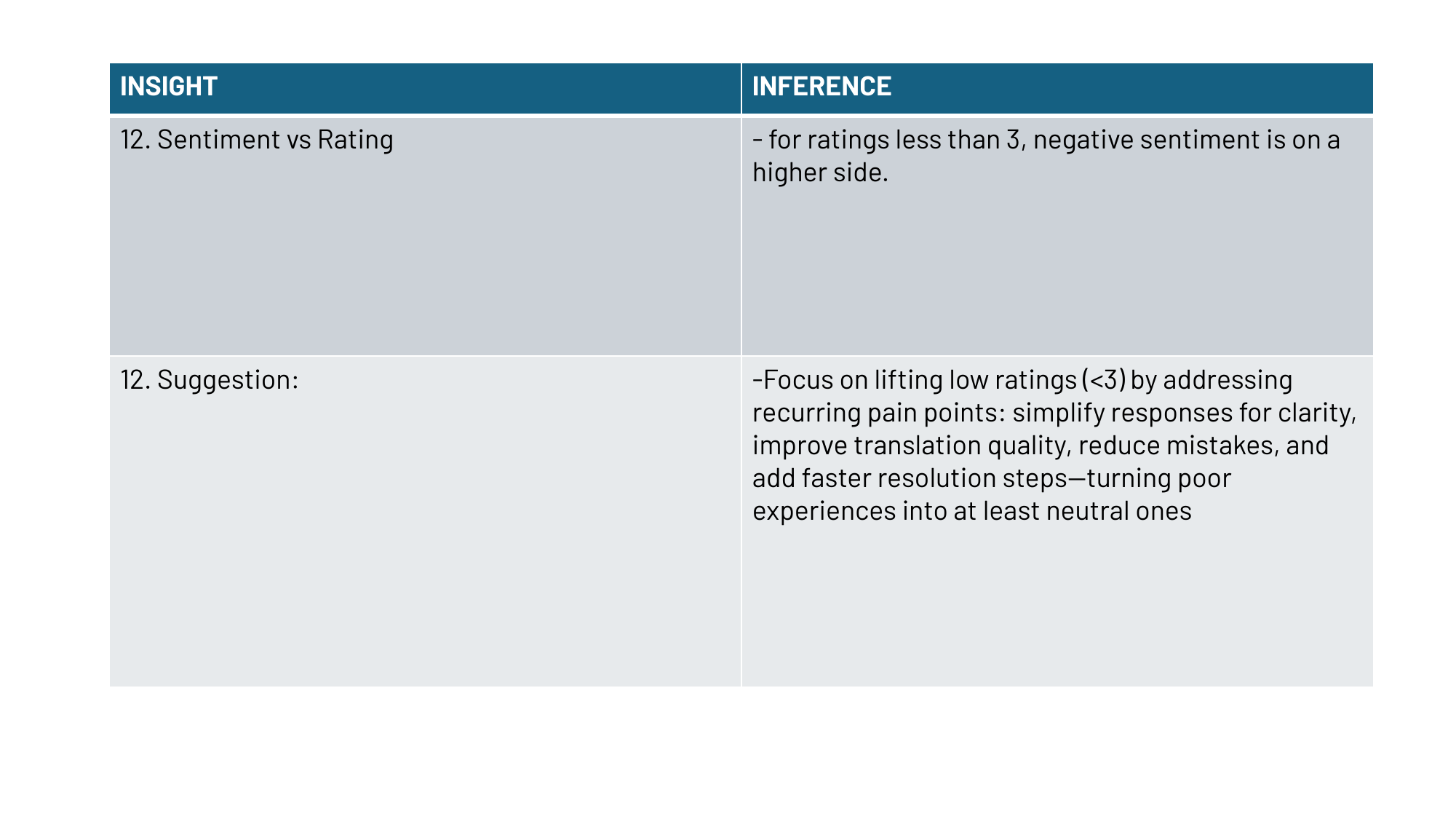

| INSIGHT | INFERENCE |
| --- | --- |
| 12. Sentiment vs Rating | - for ratings less than 3, negative sentiment is on a higher side. |
| 12. Suggestion: | -Focus on lifting low ratings (<3) by addressing recurring pain points: simplify responses for clarity, improve translation quality, reduce mistakes, and add faster resolution steps—turning poor experiences into at least neutral ones |